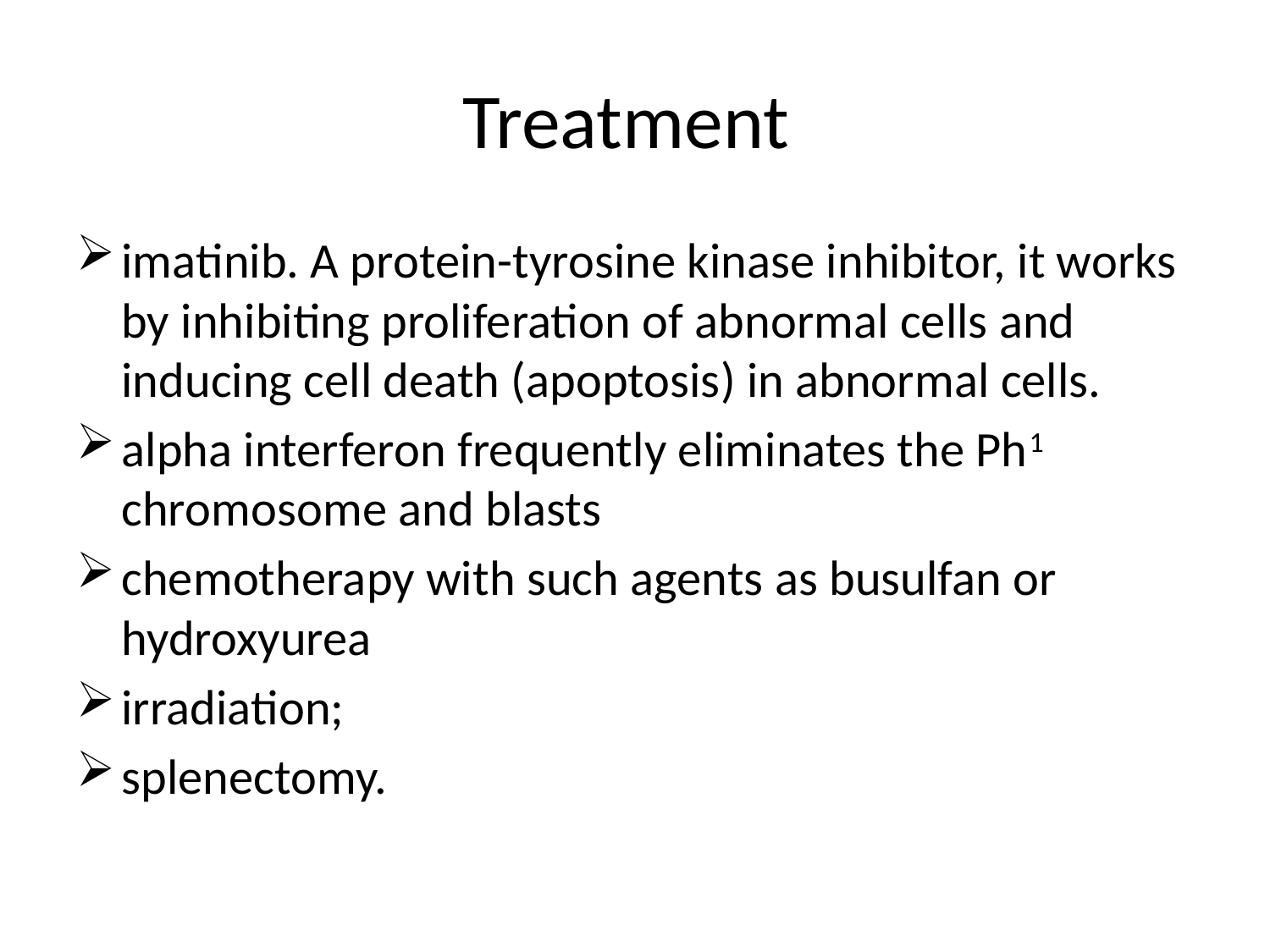

# Treatment
imatinib. A protein-tyrosine kinase inhibitor, it works by inhibiting proliferation of abnormal cells and inducing cell death (apoptosis) in abnormal cells.
alpha interferon frequently eliminates the Ph1 chromosome and blasts
chemotherapy with such agents as busulfan or hydroxyurea
irradiation;
splenectomy.